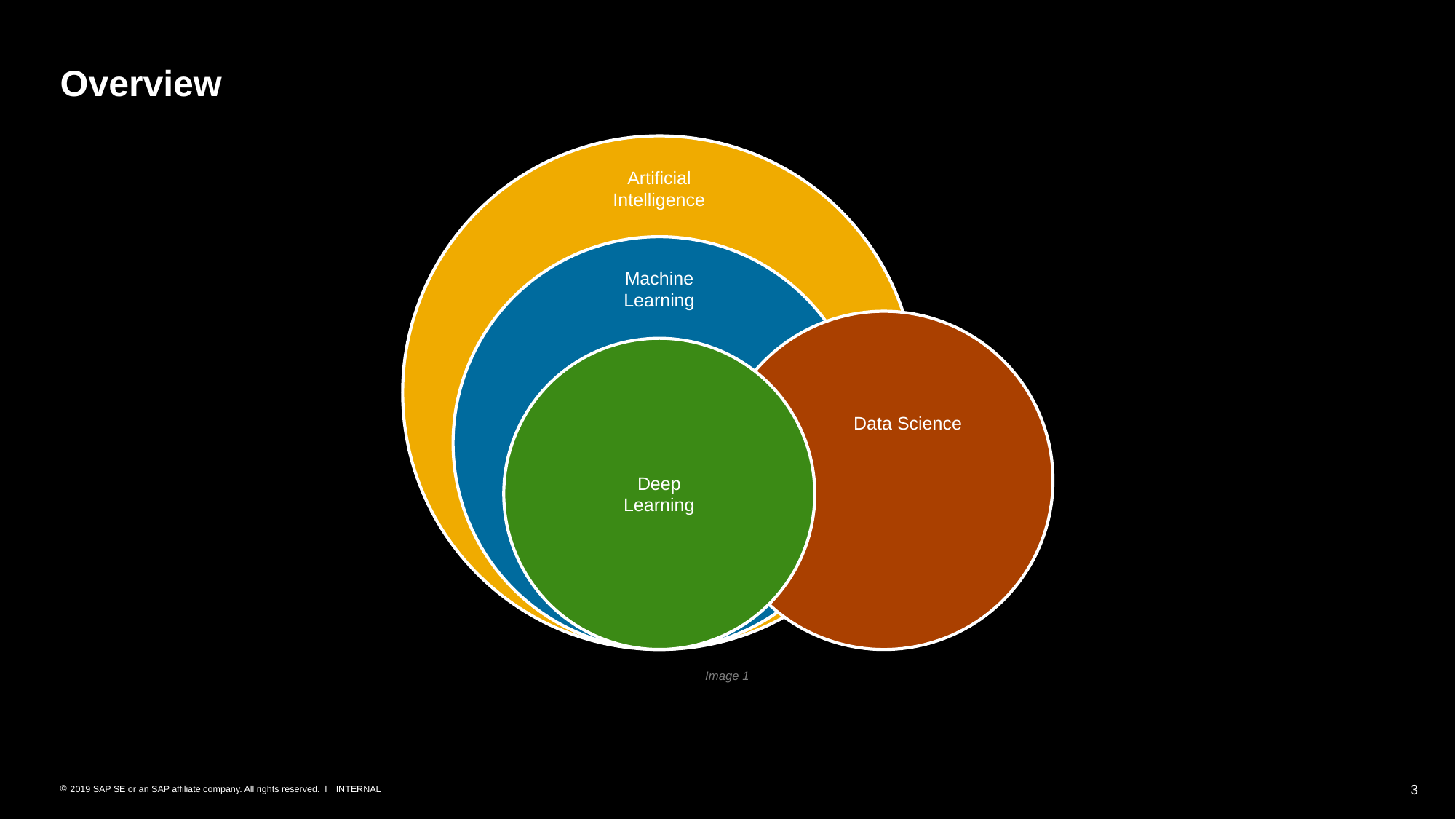

# Overview
Artific
Artificial Intelligence

Machine Learning

Data Science
Deep Learning
Image 1